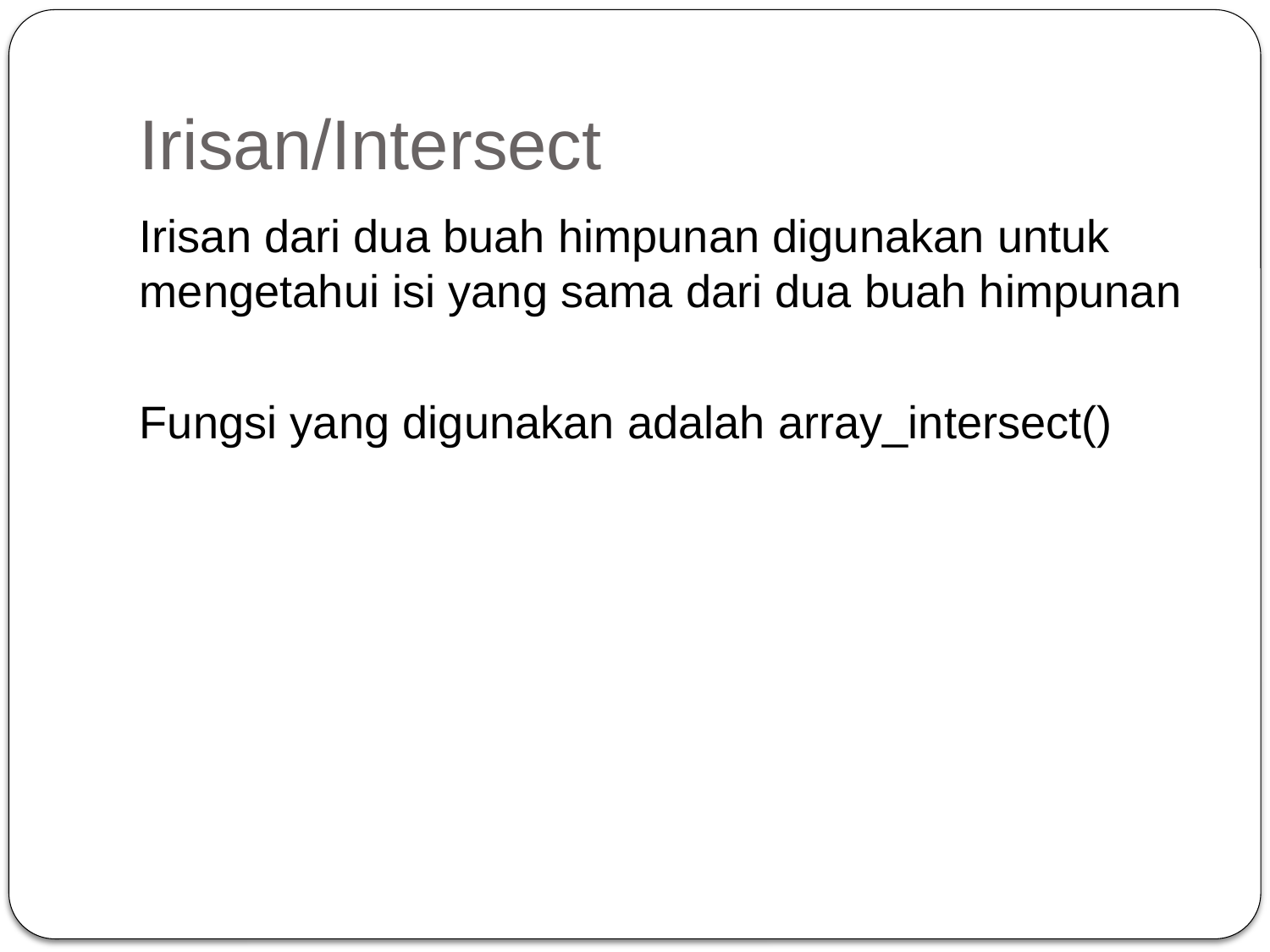

# Irisan/Intersect
Irisan dari dua buah himpunan digunakan untuk mengetahui isi yang sama dari dua buah himpunan

Fungsi yang digunakan adalah array_intersect()